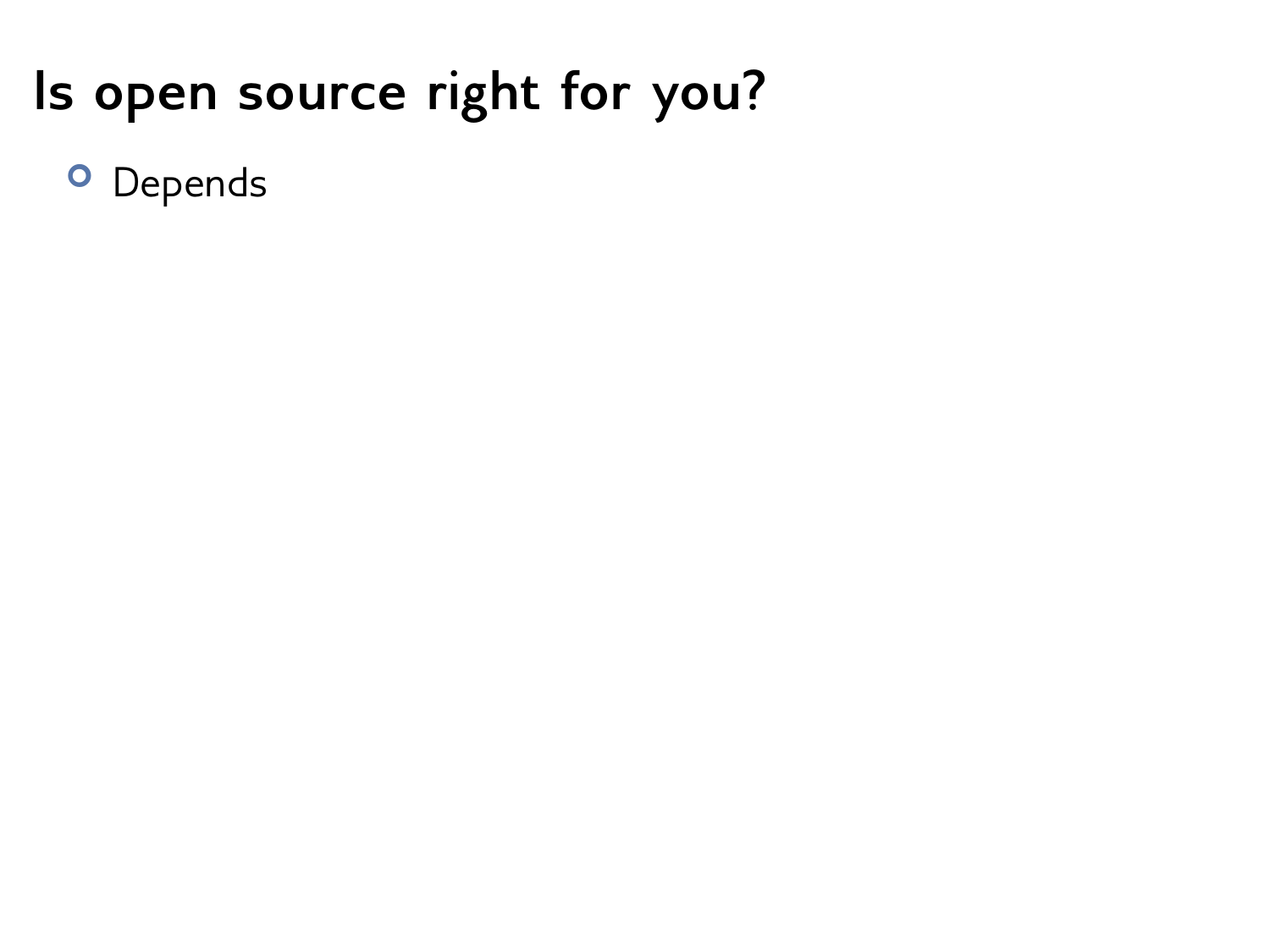

# Is open source right for you?
Depends